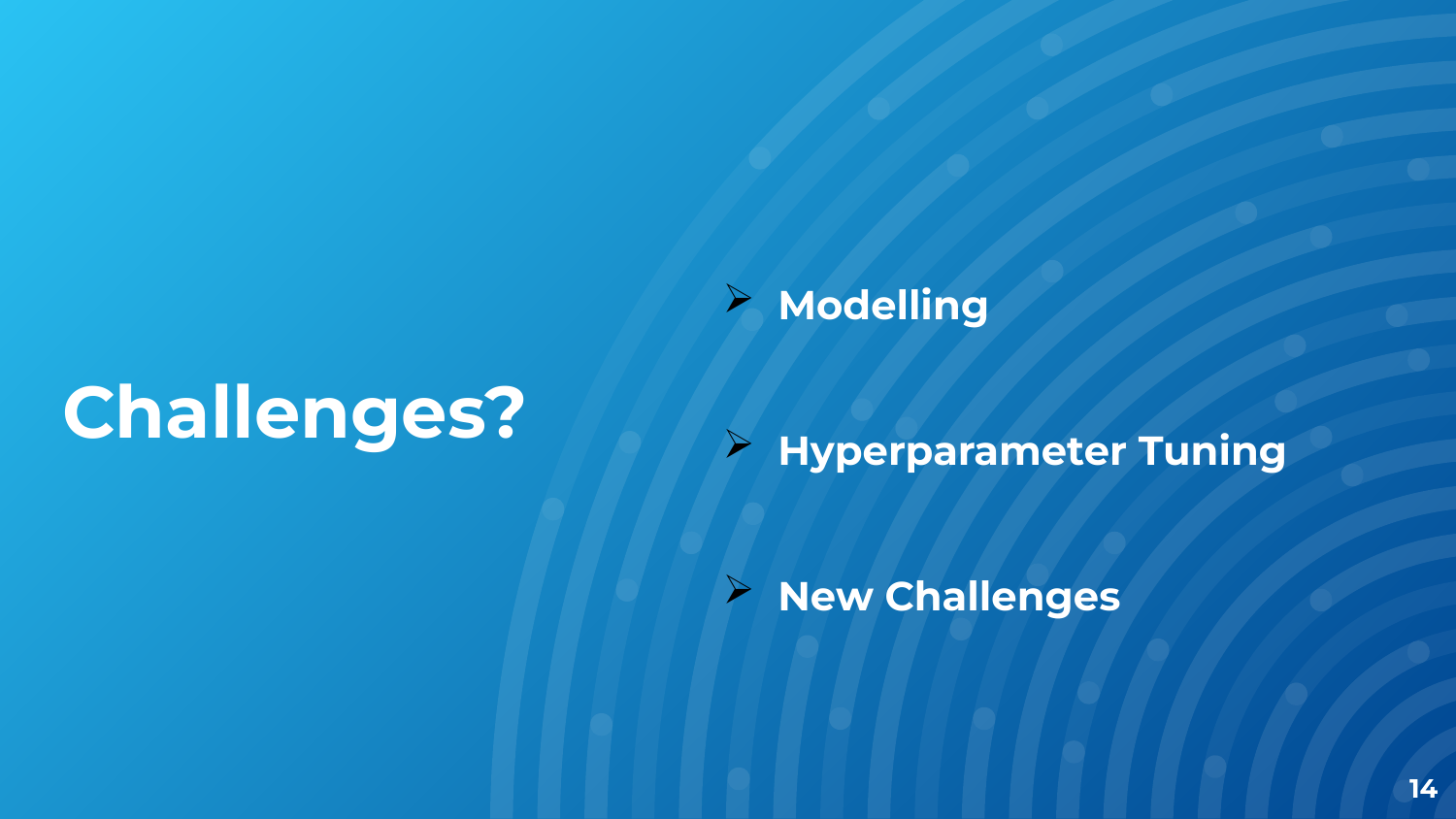

Challenges?
Modelling
Hyperparameter Tuning
New Challenges
14